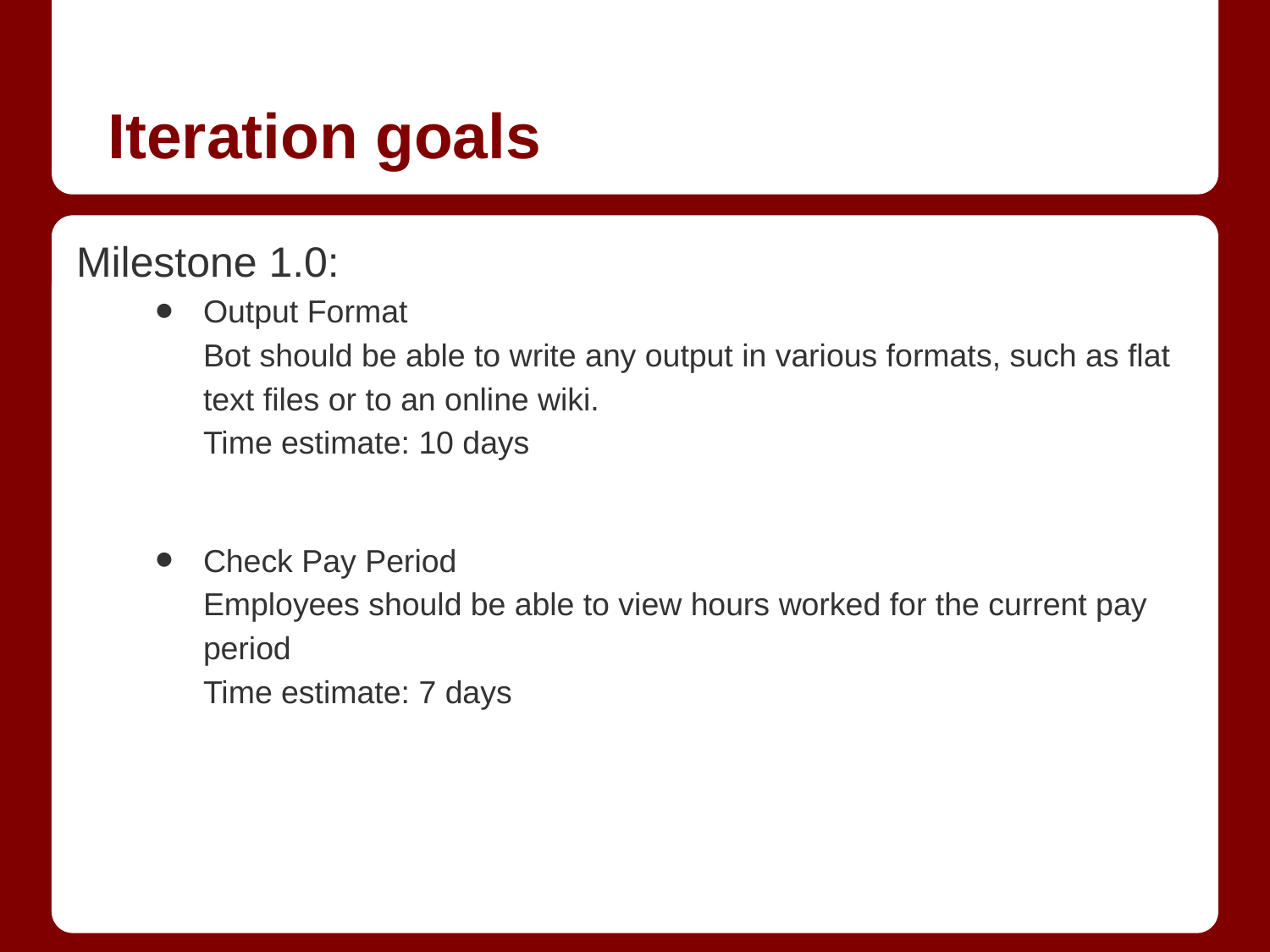

# Iteration goals
Milestone 1.0:
Output Format
Bot should be able to write any output in various formats, such as flat text files or to an online wiki.
Time estimate: 10 days

Check Pay Period
Employees should be able to view hours worked for the current pay period
Time estimate: 7 days